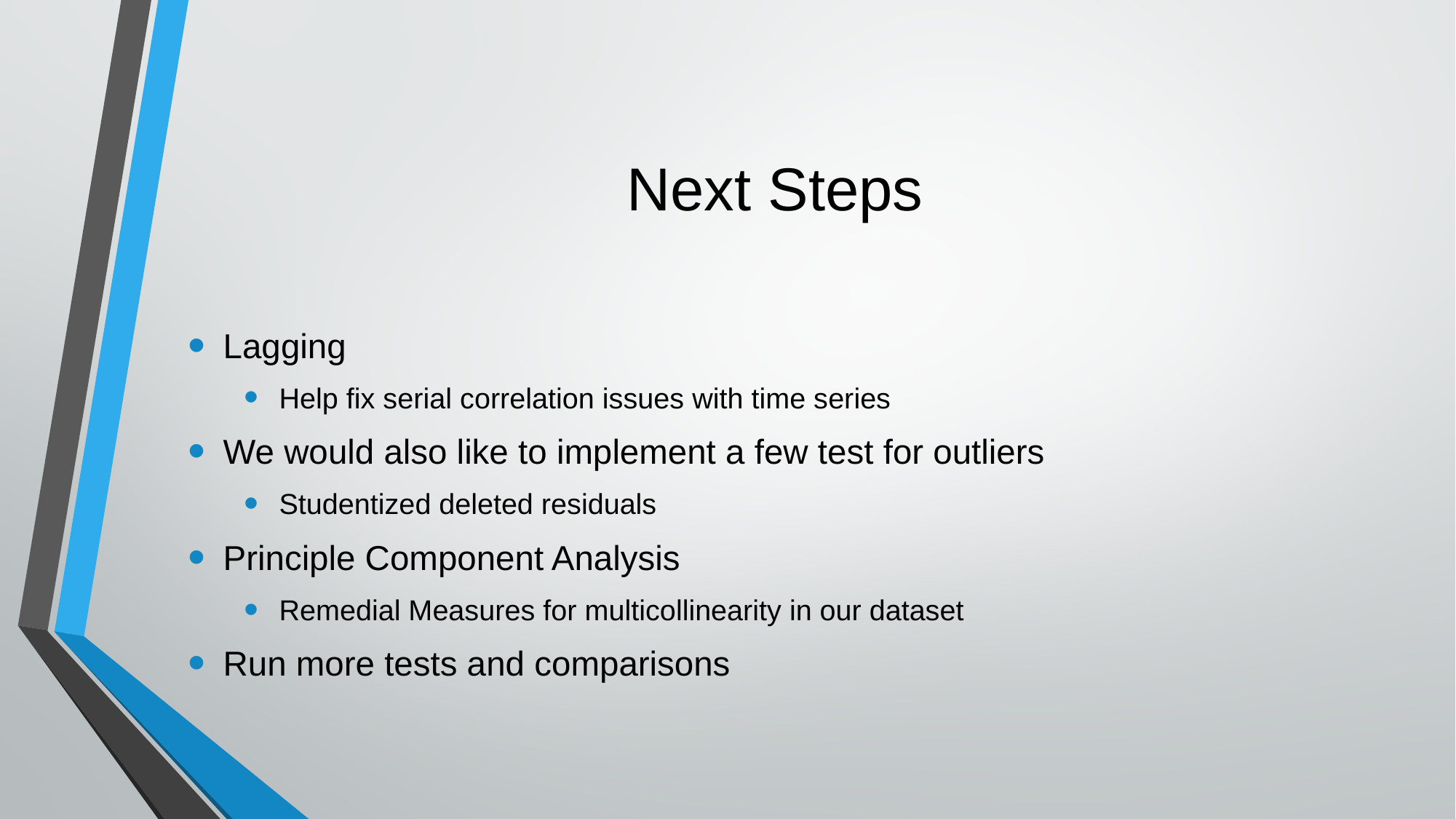

# Next Steps
Lagging
Help fix serial correlation issues with time series
We would also like to implement a few test for outliers
Studentized deleted residuals
Principle Component Analysis
Remedial Measures for multicollinearity in our dataset
Run more tests and comparisons